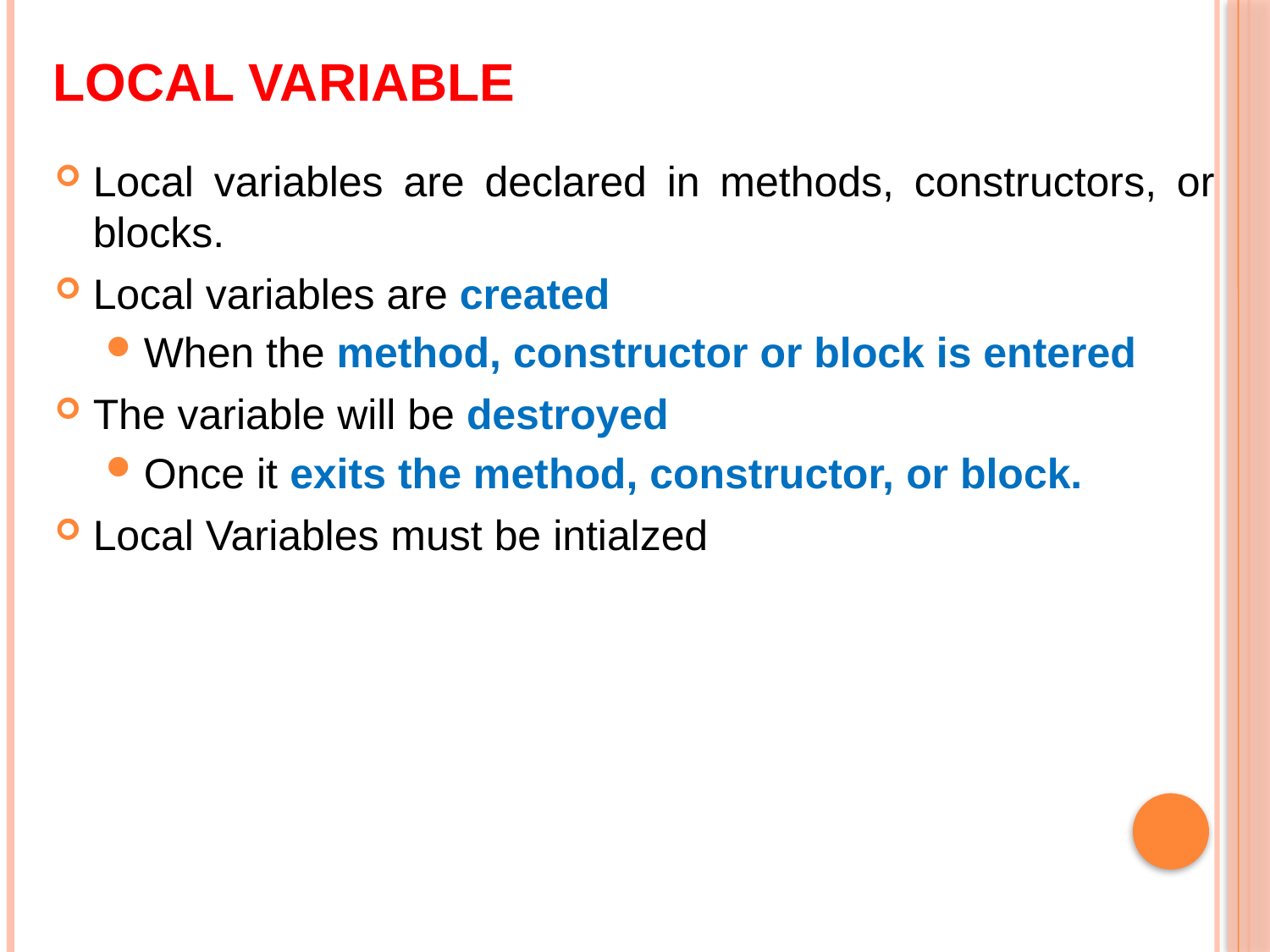

# Local variable
Local variables are declared in methods, constructors, or blocks.
Local variables are created
When the method, constructor or block is entered
The variable will be destroyed
Once it exits the method, constructor, or block.
Local Variables must be intialzed